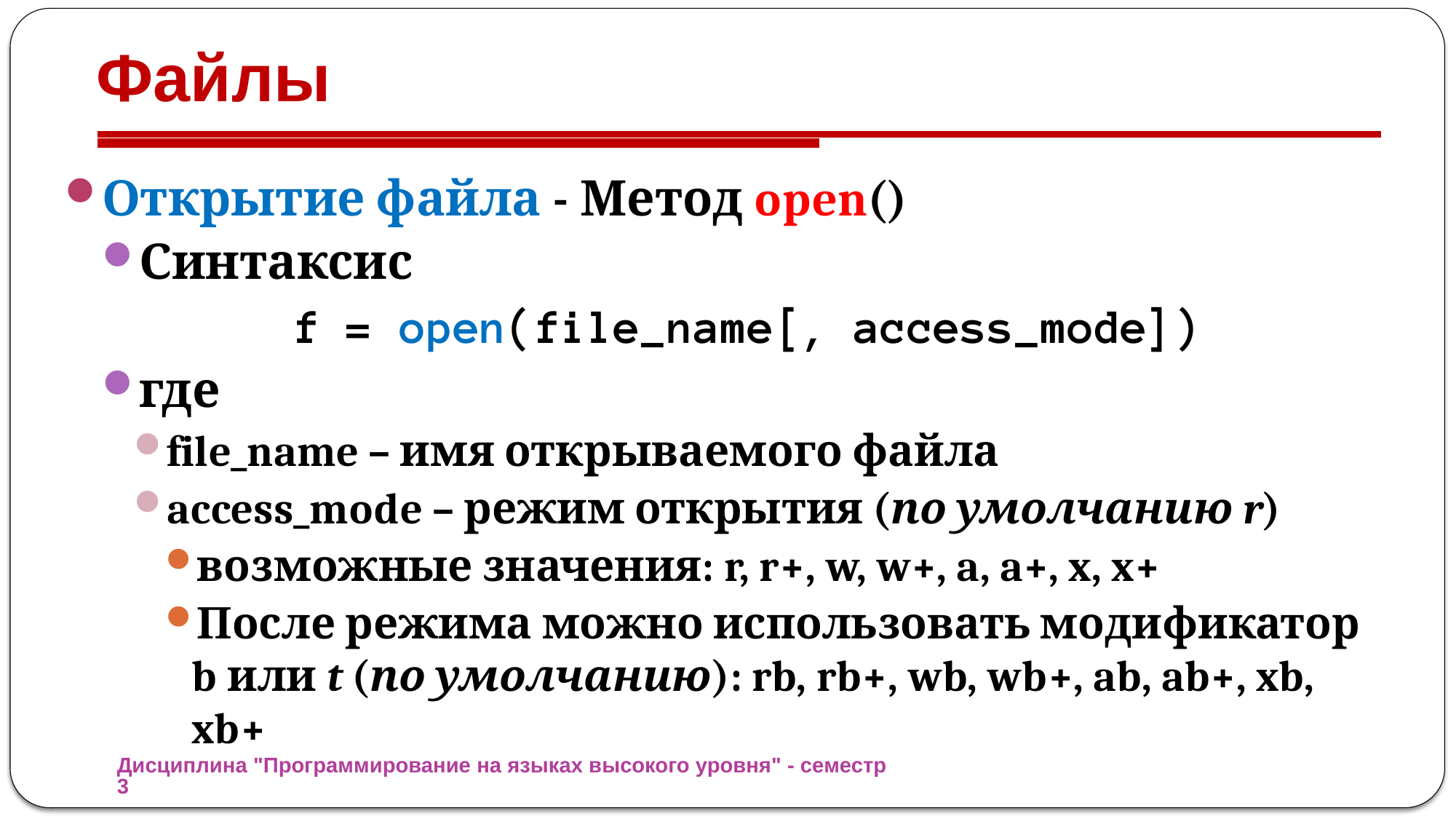

# Файлы
Открытие файла - Метод open()
Синтаксис
f = open(file_name[, access_mode])
где
file_name – имя открываемого файла
access_mode – режим открытия (по умолчанию r)
возможные значения: r, r+, w, w+, a, a+, x, x+
После режима можно использовать модификатор b или t (по умолчанию): rb, rb+, wb, wb+, ab, ab+, xb, xb+
Дисциплина "Программирование на языках высокого уровня" - семестр 3